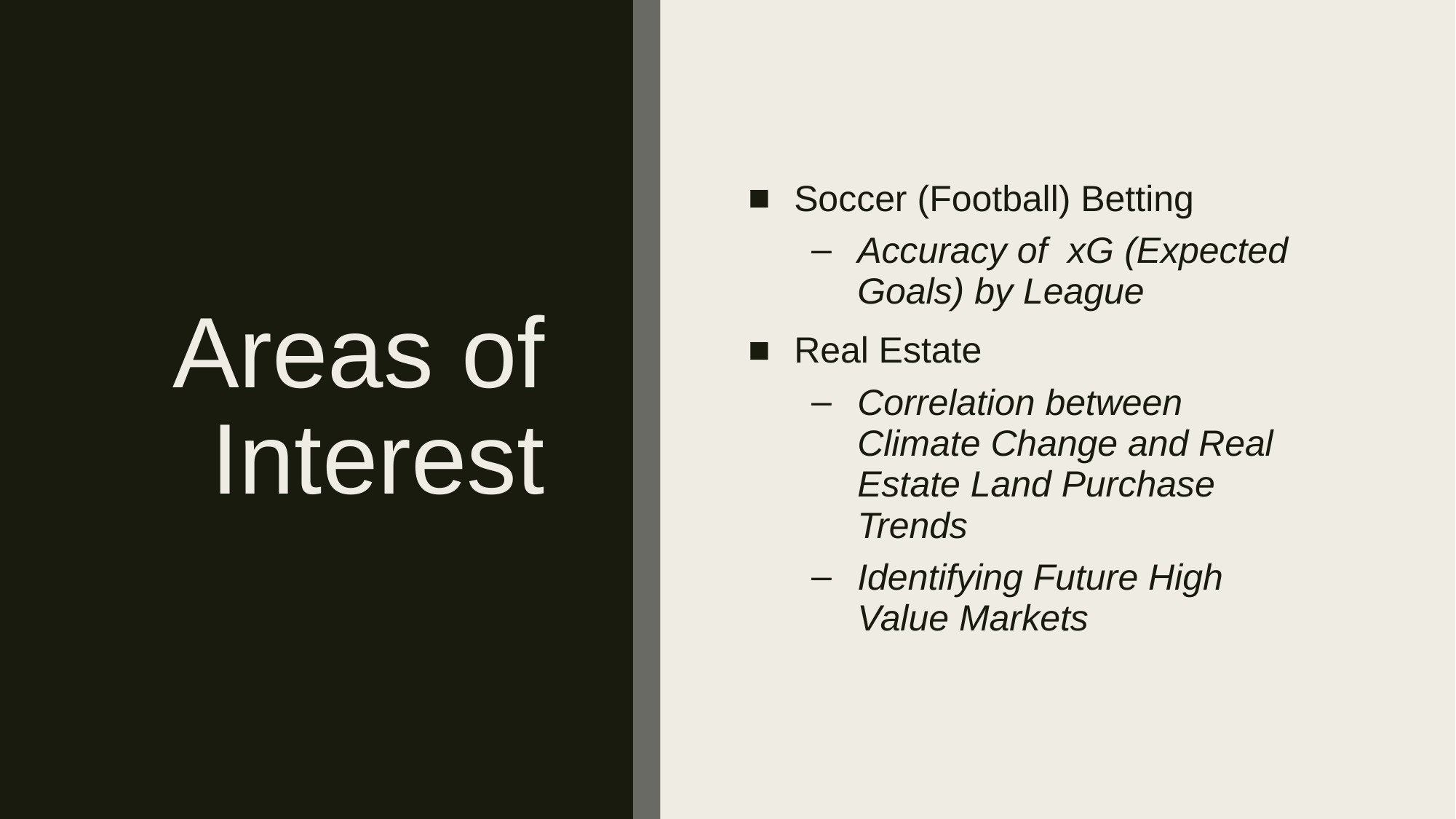

# Areas of Interest
Soccer (Football) Betting
Accuracy of  xG (Expected Goals) by League
Real Estate
Correlation between Climate Change and Real Estate Land Purchase Trends
Identifying Future High Value Markets